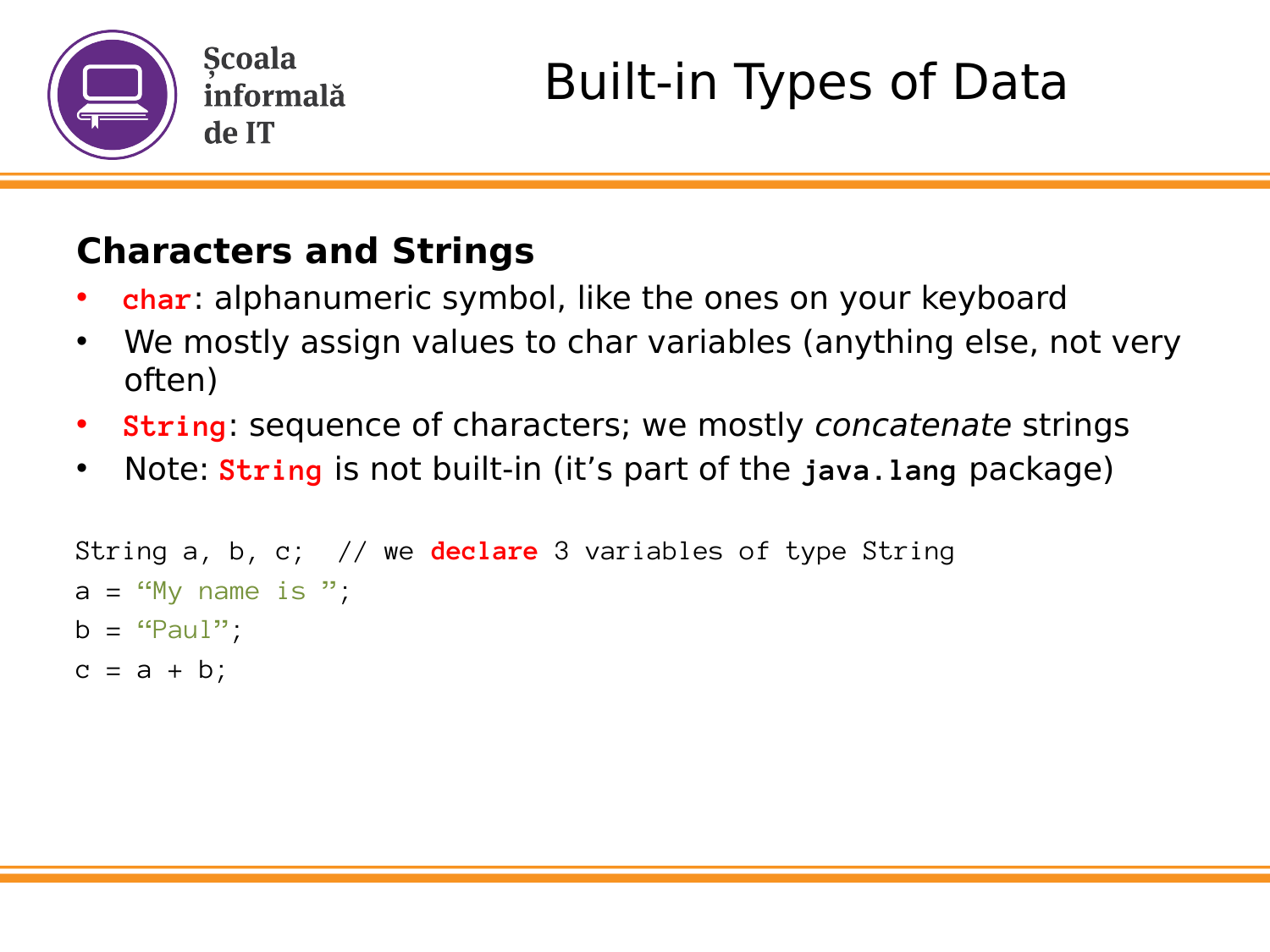

# Built-in Types of Data
Characters and Strings
char: alphanumeric symbol, like the ones on your keyboard
We mostly assign values to char variables (anything else, not very often)
String: sequence of characters; we mostly concatenate strings
Note: String is not built-in (it’s part of the java.lang package)

String a, b, c;  // we declare 3 variables of type String
a = “My name is ”;
b = “Paul”;
c = a + b;